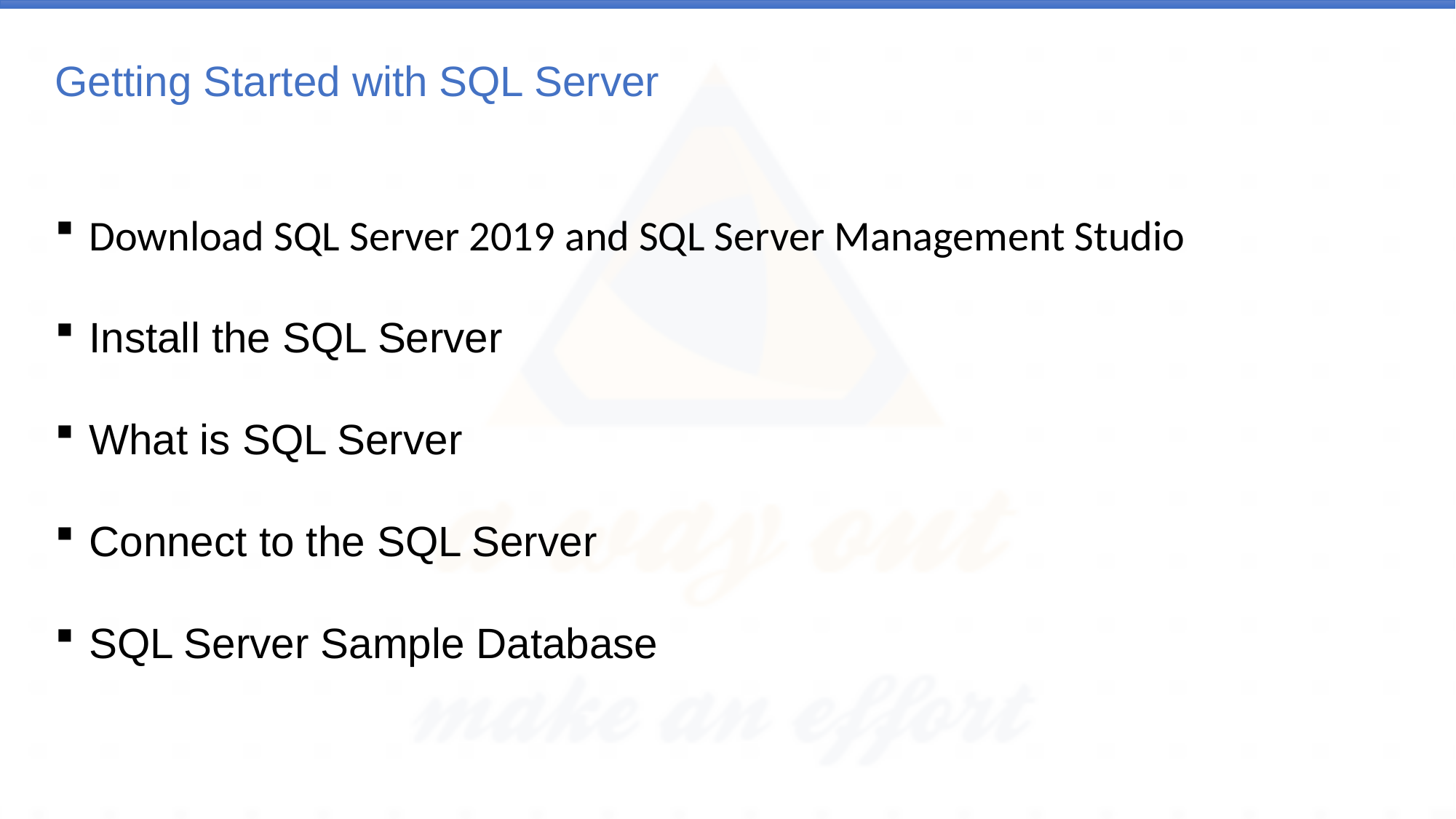

Getting Started with SQL Server
Download SQL Server 2019 and SQL Server Management Studio
Install the SQL Server
What is SQL Server
Connect to the SQL Server
SQL Server Sample Database